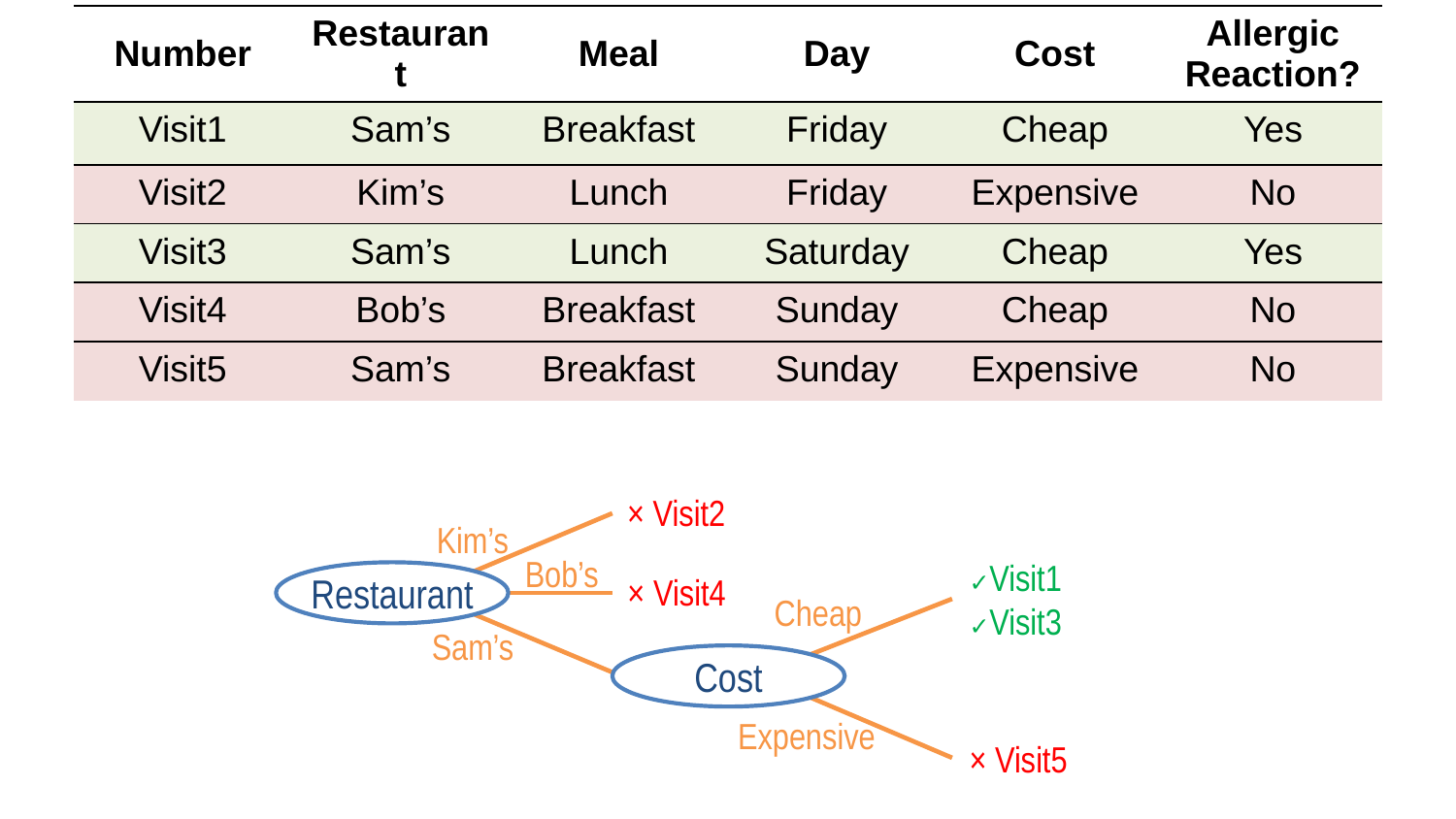

| Number | Restaurant | Meal | Day | Cost | Allergic Reaction? |
| --- | --- | --- | --- | --- | --- |
| Visit1 | Sam’s | Breakfast | Friday | Cheap | Yes |
| Visit2 | Kim’s | Lunch | Friday | Expensive | No |
| Visit3 | Sam’s | Lunch | Saturday | Cheap | Yes |
| Visit4 | Bob’s | Breakfast | Sunday | Cheap | No |
| Visit5 | Sam’s | Breakfast | Sunday | Expensive | No |
× Visit2
Kim’s
Bob’s
✓Visit1
✓Visit3
× Visit4
Restaurant
Cheap
Sam’s
Cost
Expensive
× Visit5